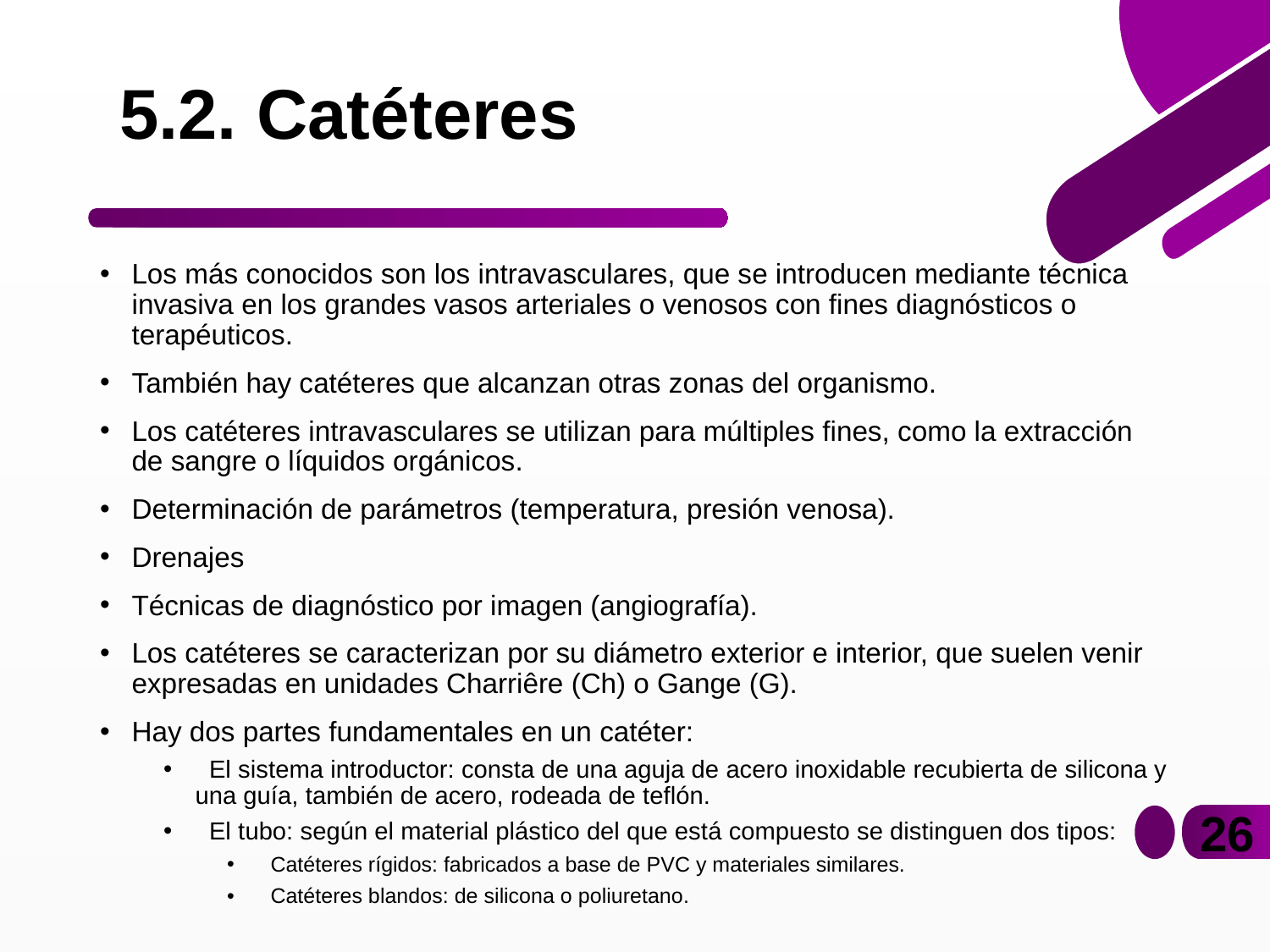

# 5.2. Catéteres
Los más conocidos son los intravasculares, que se introducen mediante técnica invasiva en los grandes vasos arteriales o venosos con fines diagnósticos o terapéuticos.
También hay catéteres que alcanzan otras zonas del organismo.
Los catéteres intravasculares se utilizan para múltiples fines, como la extracción de sangre o líquidos orgánicos.
Determinación de parámetros (temperatura, presión venosa).
Drenajes
Técnicas de diagnóstico por imagen (angiografía).
Los catéteres se caracterizan por su diámetro exterior e interior, que suelen venir expresadas en unidades Charriêre (Ch) o Gange (G).
Hay dos partes fundamentales en un catéter:
  El sistema introductor: consta de una aguja de acero inoxidable recubierta de silicona y una guía, también de acero, rodeada de teflón.
  El tubo: según el material plástico del que está compuesto se distinguen dos tipos:
  Catéteres rígidos: fabricados a base de PVC y materiales similares.
  Catéteres blandos: de silicona o poliuretano.
26